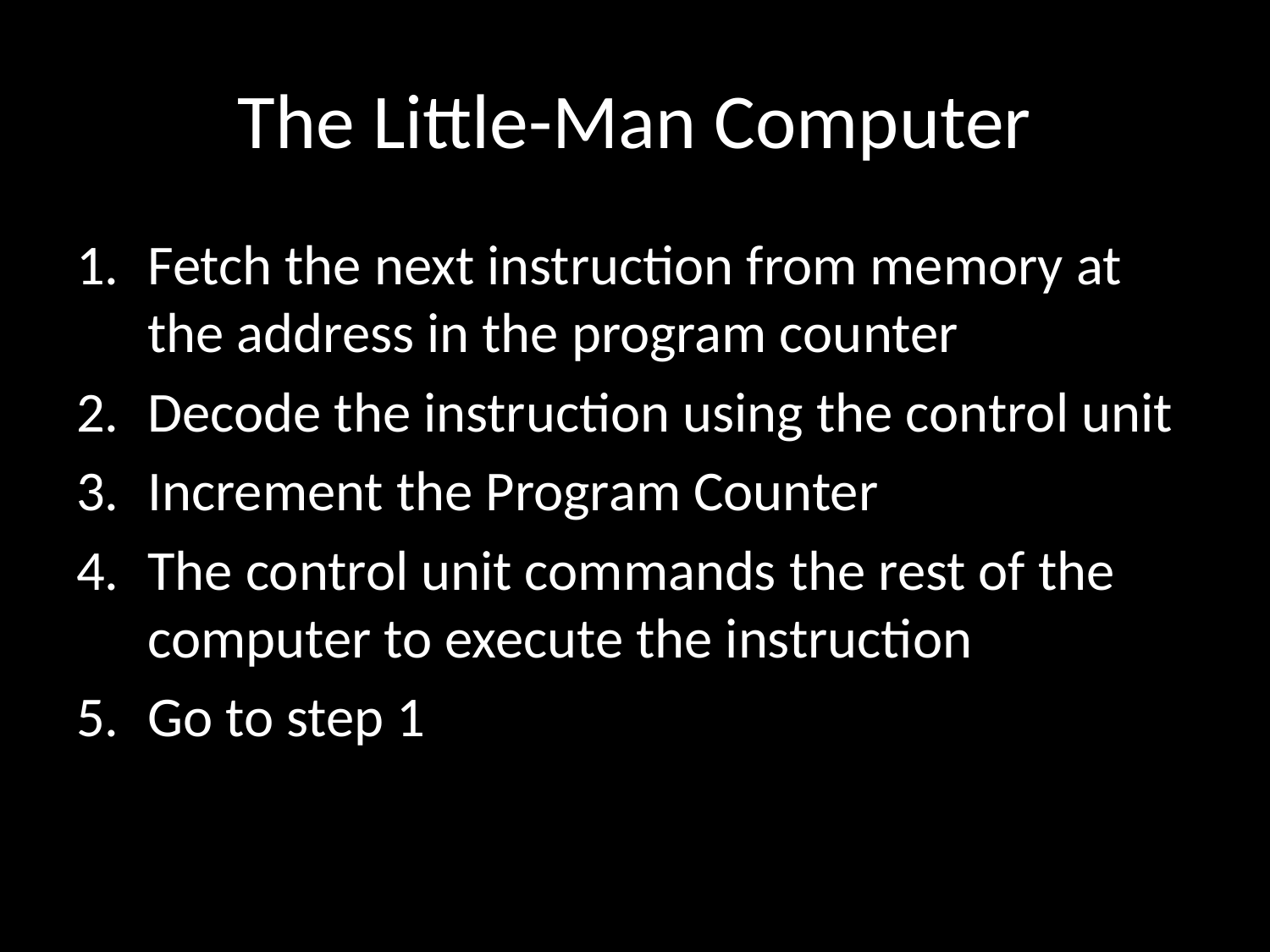

# The Little-Man Computer
Fetch the next instruction from memory at the address in the program counter
Decode the instruction using the control unit
Increment the Program Counter
The control unit commands the rest of the computer to execute the instruction
Go to step 1